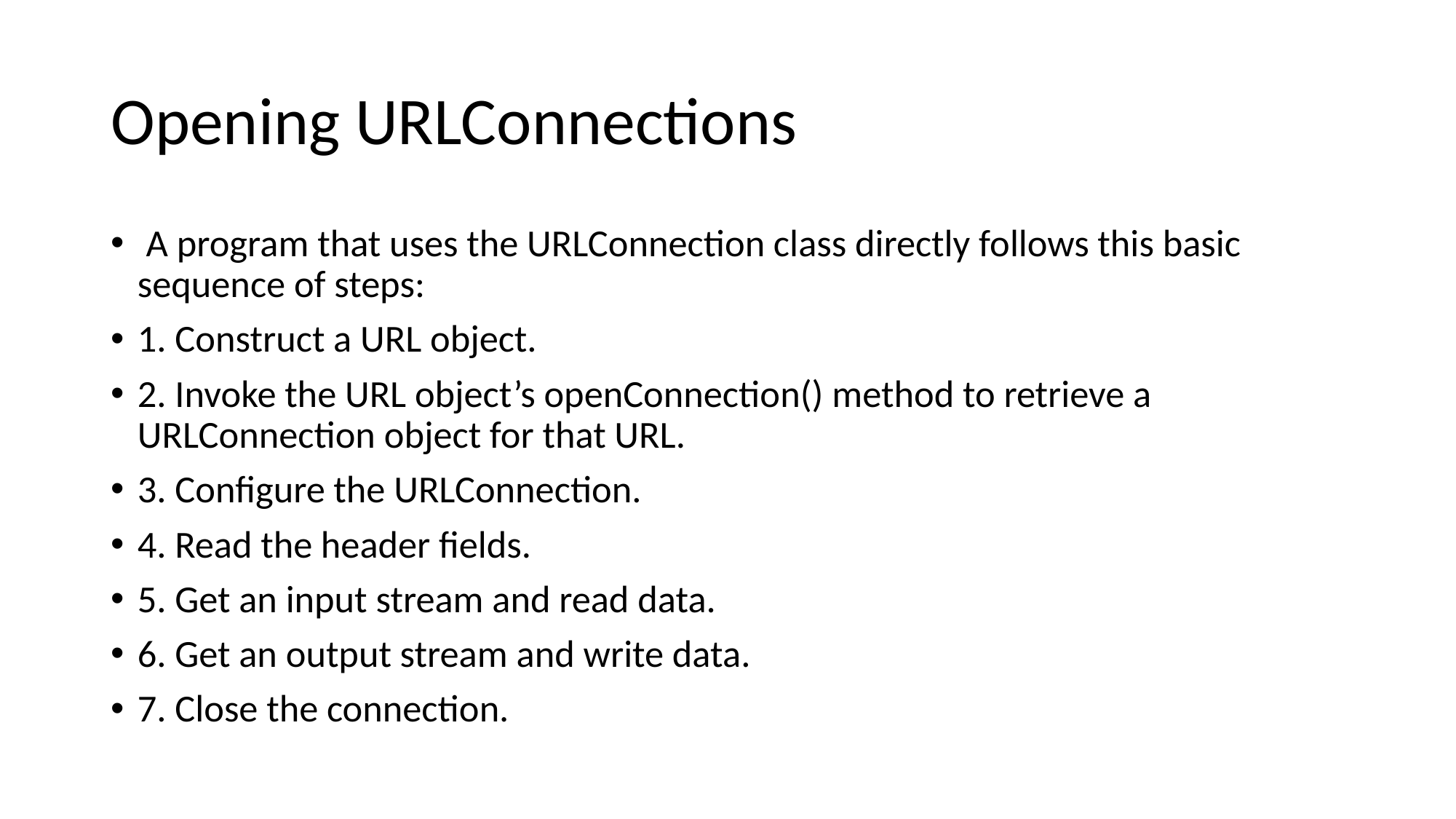

# Opening URLConnections
 A program that uses the URLConnection class directly follows this basic sequence of steps:
1. Construct a URL object.
2. Invoke the URL object’s openConnection() method to retrieve a URLConnection object for that URL.
3. Configure the URLConnection.
4. Read the header fields.
5. Get an input stream and read data.
6. Get an output stream and write data.
7. Close the connection.